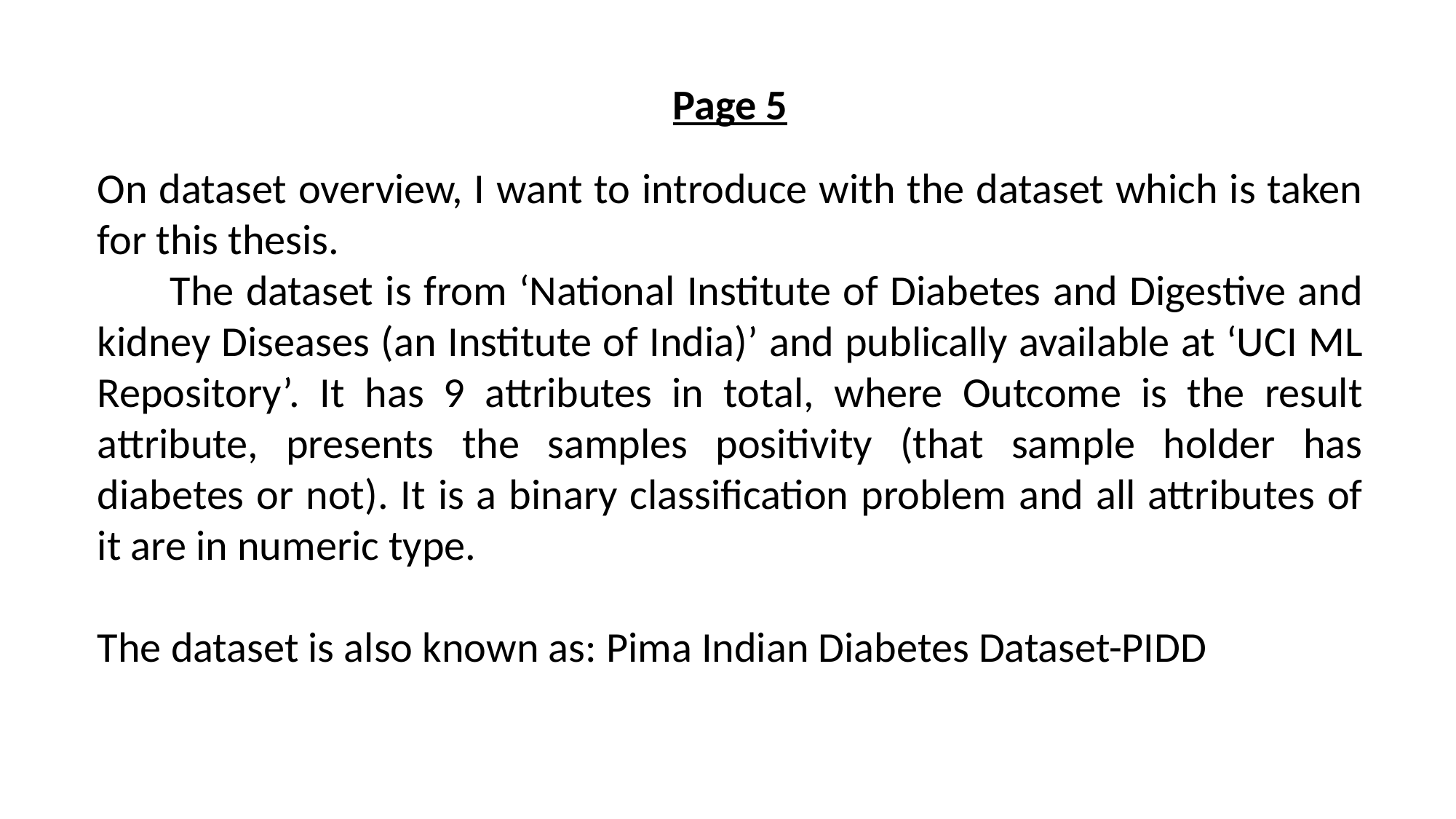

Page 5

On dataset overview, I want to introduce with the dataset which is taken for this thesis.
      The dataset is from ‘National Institute of Diabetes and Digestive and kidney Diseases (an Institute of India)’ and publically available at ‘UCI ML Repository’. It has 9 attributes in total, where Outcome is the result attribute, presents the samples positivity (that sample holder has diabetes or not). It is a binary classification problem and all attributes of it are in numeric type.

The dataset is also known as: Pima Indian Diabetes Dataset-PIDD